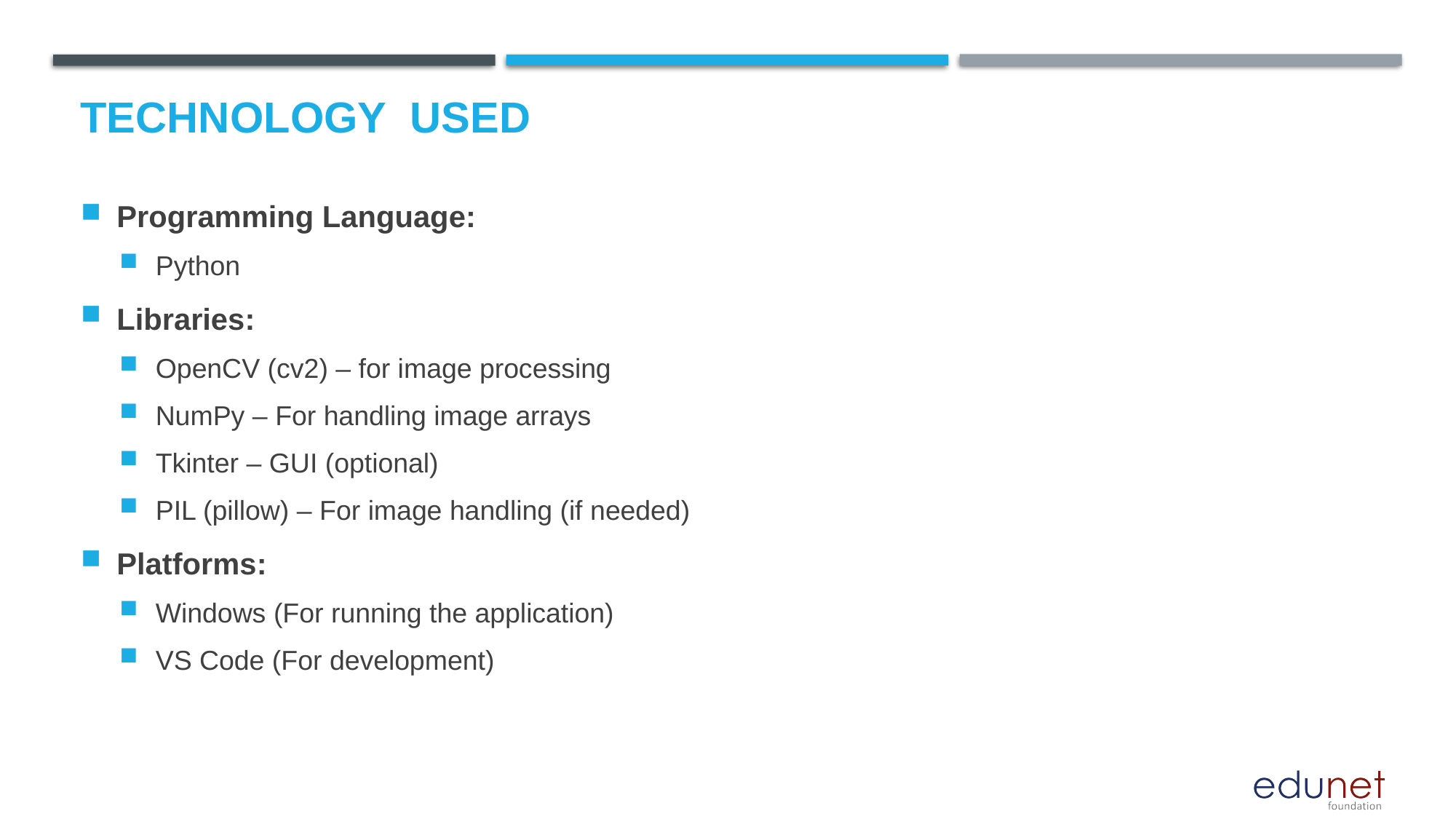

# Technology  used
Programming Language:
Python
Libraries:
OpenCV (cv2) – for image processing
NumPy – For handling image arrays
Tkinter – GUI (optional)
PIL (pillow) – For image handling (if needed)
Platforms:
Windows (For running the application)
VS Code (For development)